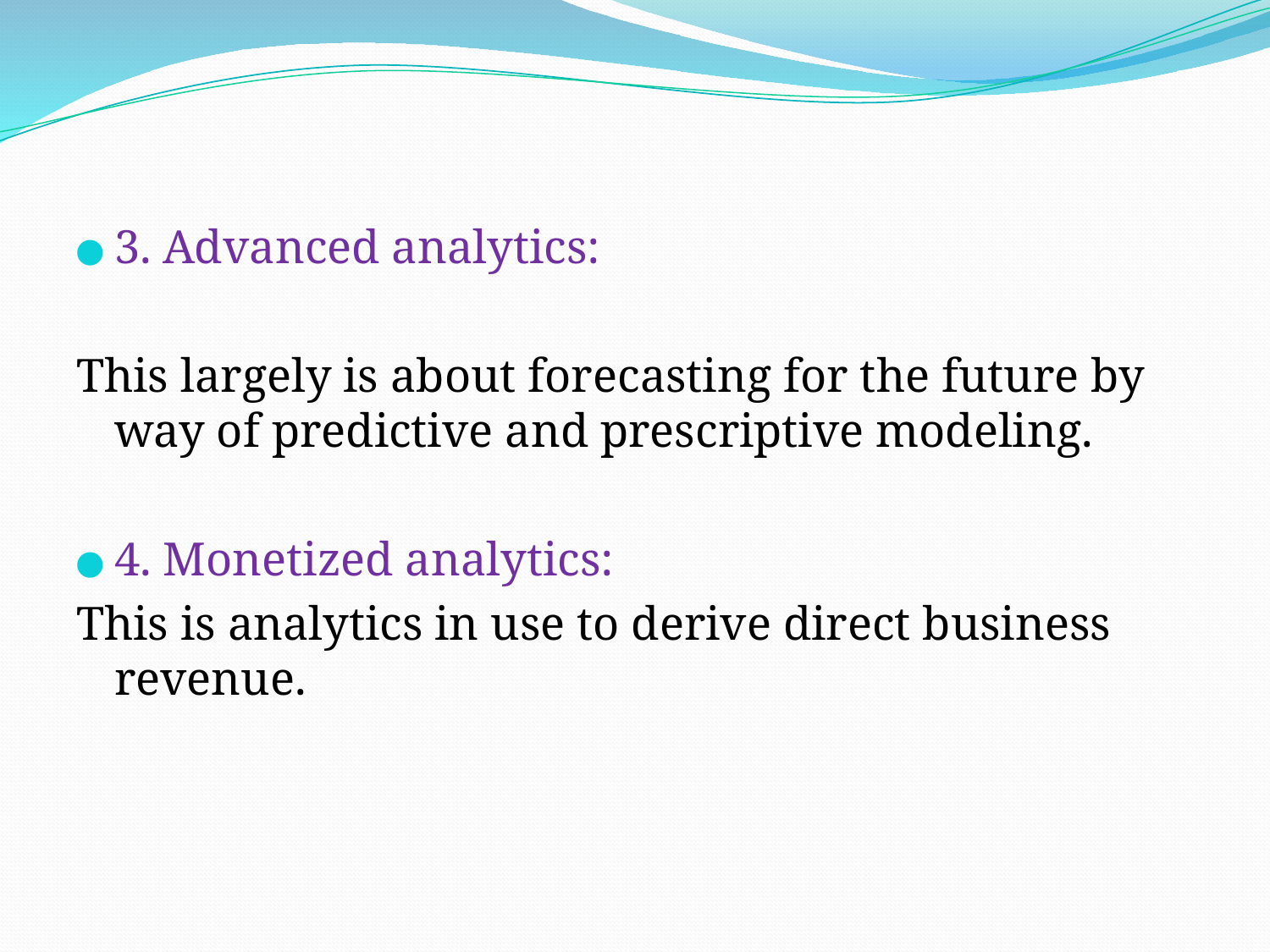

#
3. Advanced analytics:

This largely is about forecasting for the future by way of predictive and prescriptive modeling.

4. Monetized analytics:
This is analytics in use to derive direct business revenue.